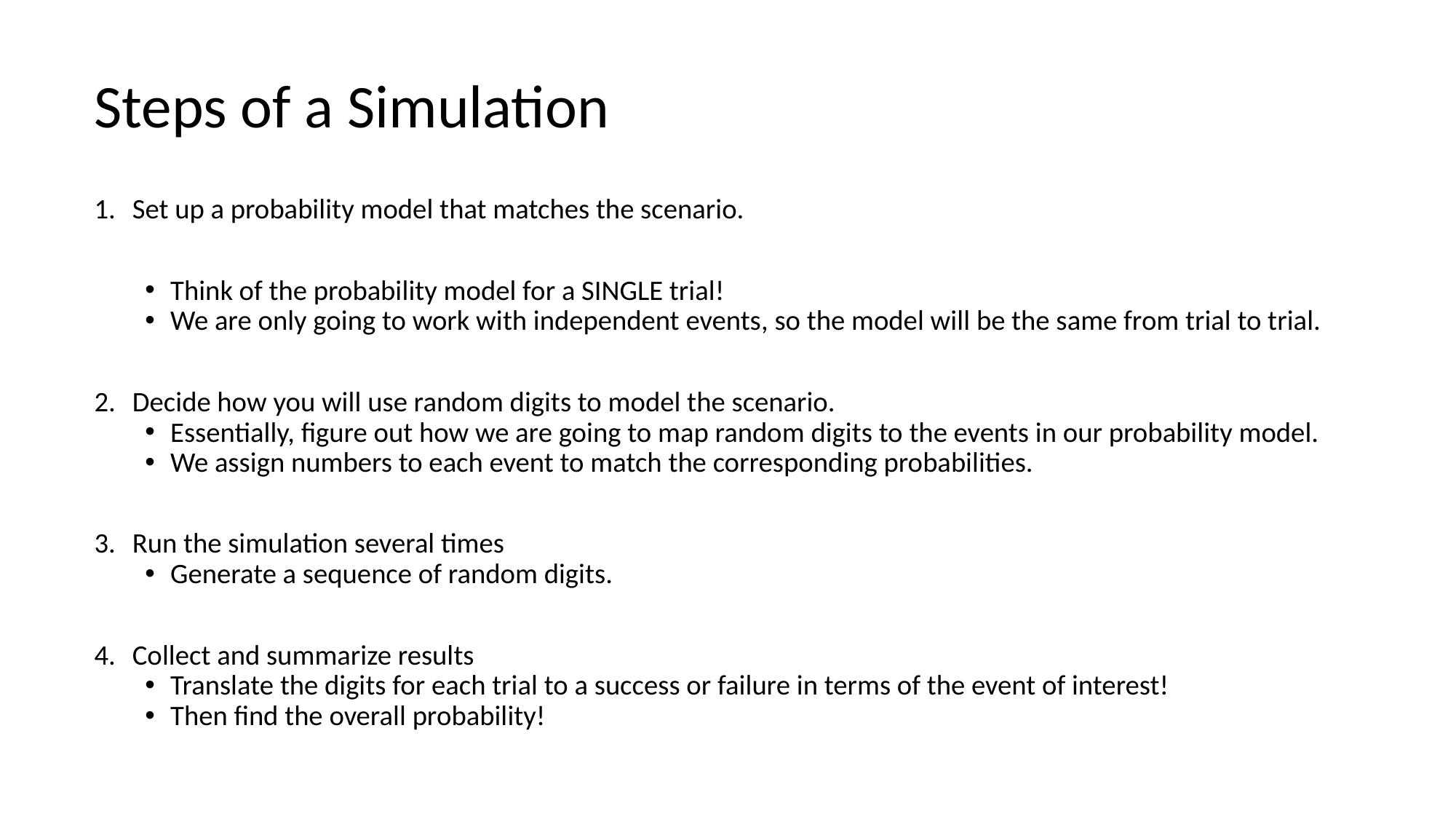

# Steps of a Simulation
Set up a probability model that matches the scenario.

Think of the probability model for a SINGLE trial!
We are only going to work with independent events, so the model will be the same from trial to trial.

Decide how you will use random digits to model the scenario.
Essentially, figure out how we are going to map random digits to the events in our probability model.
We assign numbers to each event to match the corresponding probabilities.

Run the simulation several times
Generate a sequence of random digits.

Collect and summarize results
Translate the digits for each trial to a success or failure in terms of the event of interest!
Then find the overall probability!